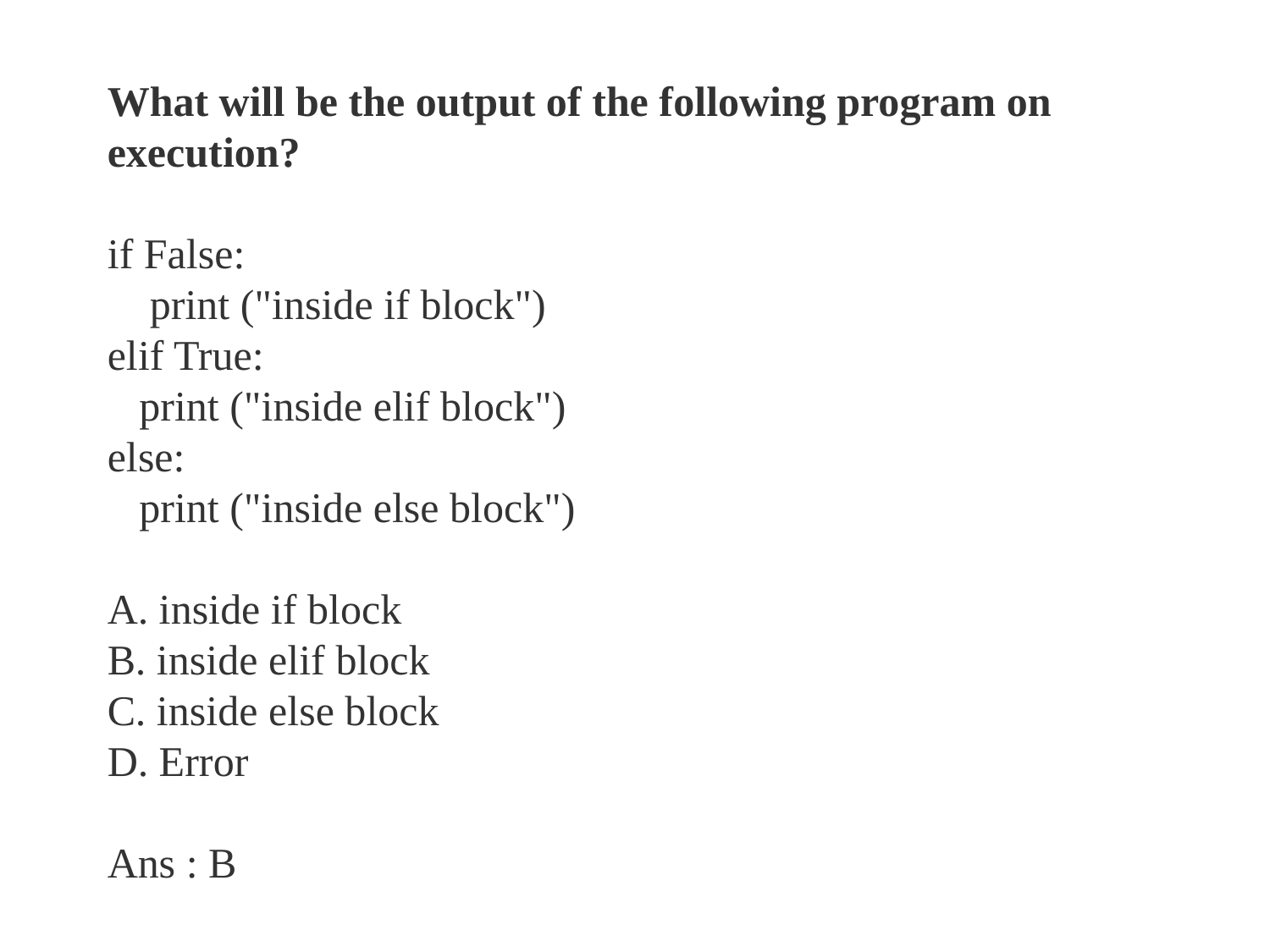

What will be the output of the following program on execution?
if False:
    print ("inside if block")
elif True:
   print ("inside elif block")
else:
   print ("inside else block")
A. inside if block
B. inside elif block
C. inside else block
D. Error
Ans : B